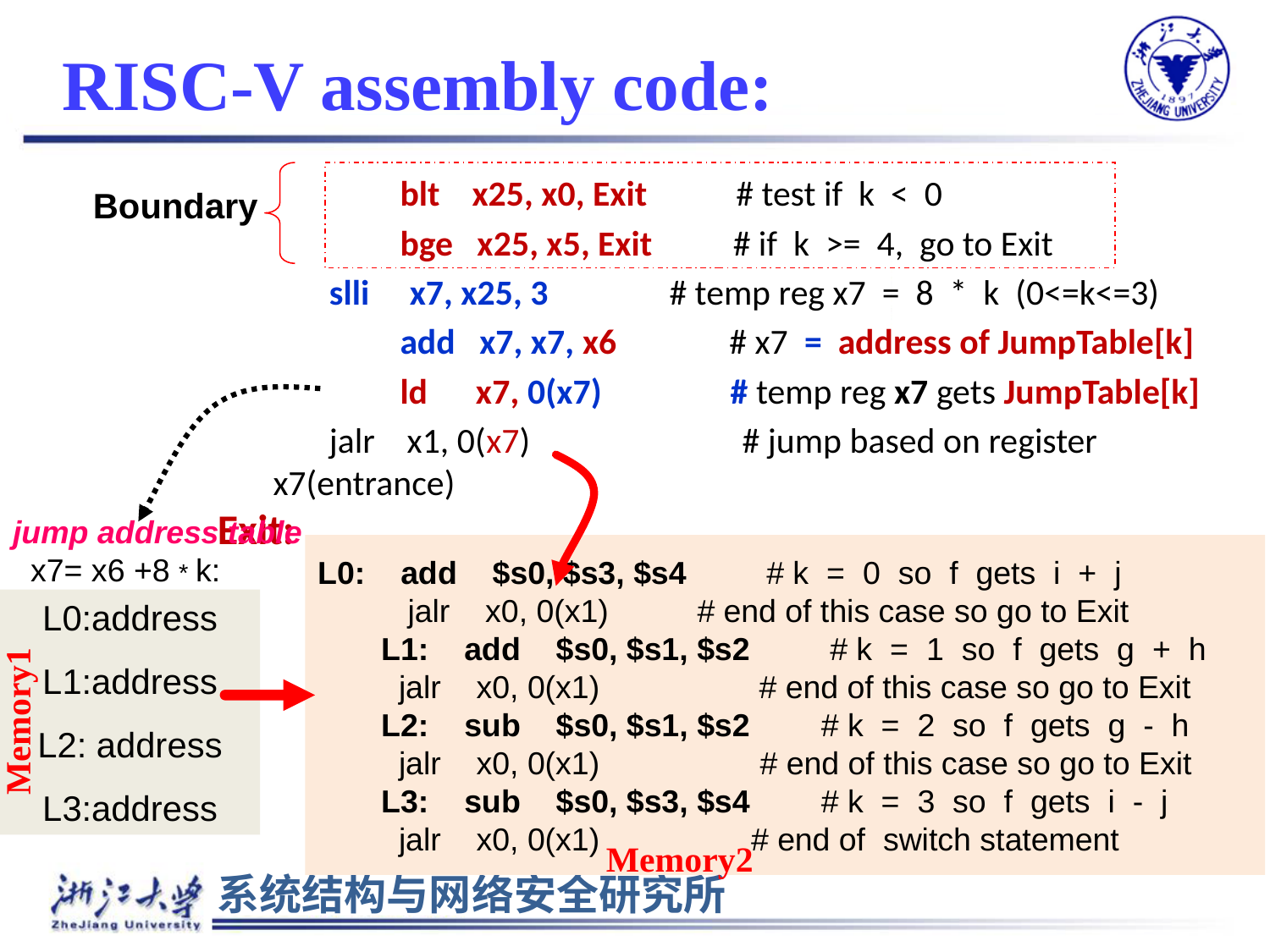

# RISC-V assembly code:
Boundary

	blt    x25, x0, Exit           # test if  k  <  0
	bge   x25, x5, Exit          # if  k  >=  4,  go to Exit
       slli     x7, x25, 3               # temp reg x7  =  8  *  k  (0<=k<=3)
	add   x7, x7, x6              # x7  =  address of JumpTable[k]
	ld      x7, 0(x7)                # temp reg x7 gets JumpTable[k]
       jalr    x1, 0(x7) 	           # jump based on register x7(entrance)
Exit:

jump address table
  x7= x6 +8 * k:
L0:    add    $s0, $s3, $s4         # k  =  0  so  f  gets  i  +  j
   jalr    x0, 0(x1) 	       # end of this case so go to Exit
L1:    add    $s0, $s1, $s2         # k  =  1  so  f  gets  g  +  h
  jalr    x0, 0(x1)                  # end of this case so go to Exit
L2:    sub    $s0, $s1, $s2        # k  =  2  so  f  gets  g  -  h
  jalr    x0, 0(x1)                  # end of this case so go to Exit
L3:    sub    $s0, $s3, $s4        # k  =  3  so  f  gets  i  -  j
  jalr    x0, 0(x1)                 # end of  switch statement
L0:address
L1:address
L2: address
L3:address
Memory1

Memory2